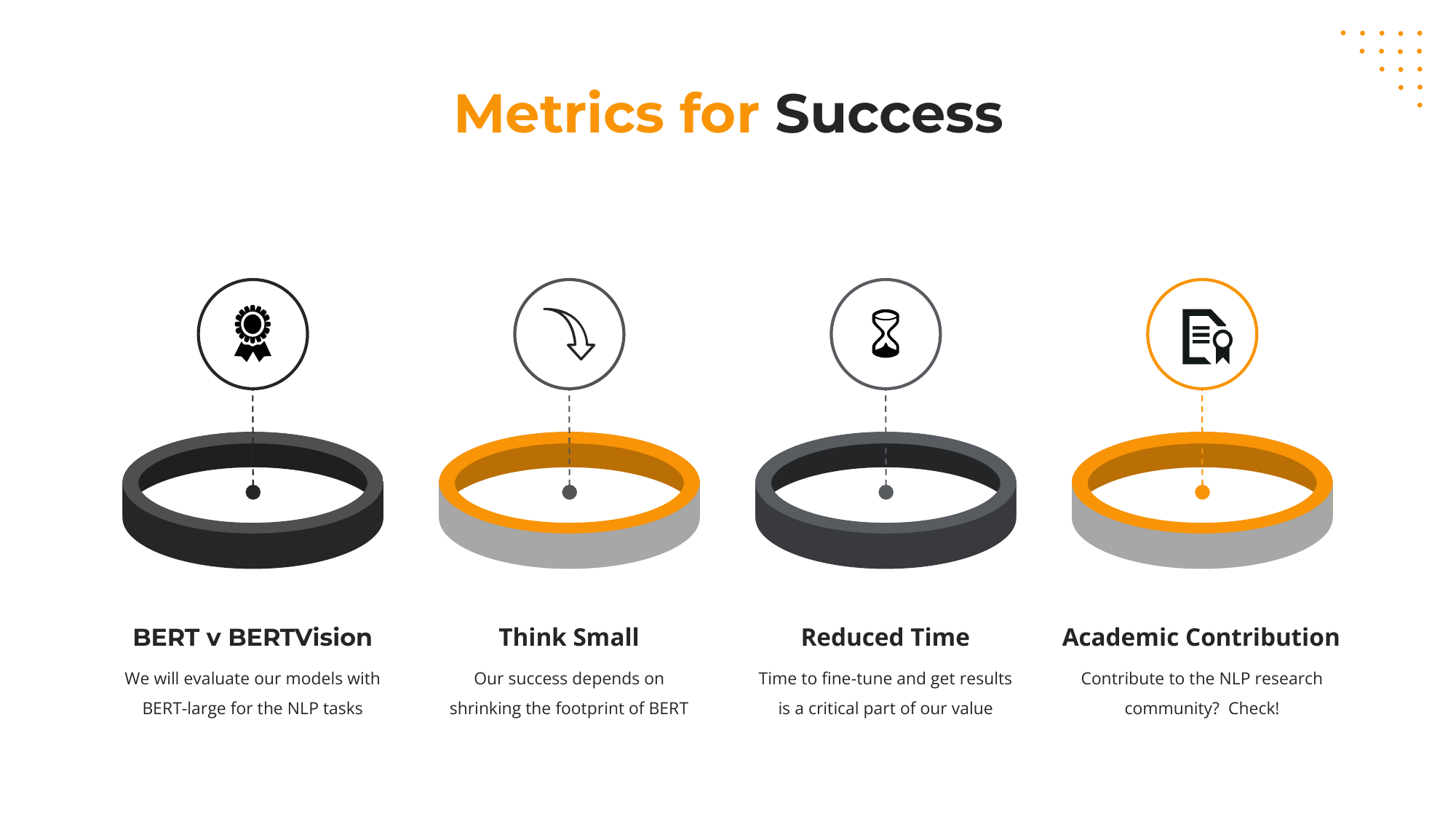

Metrics for Success

BERT v BERTVision
We will evaluate our models with BERT-large for the NLP tasks
Think Small
Our success depends on shrinking the footprint of BERT
Reduced Time
Time to fine-tune and get results is a critical part of our value
Academic Contribution
Contribute to the NLP research community?  Check!